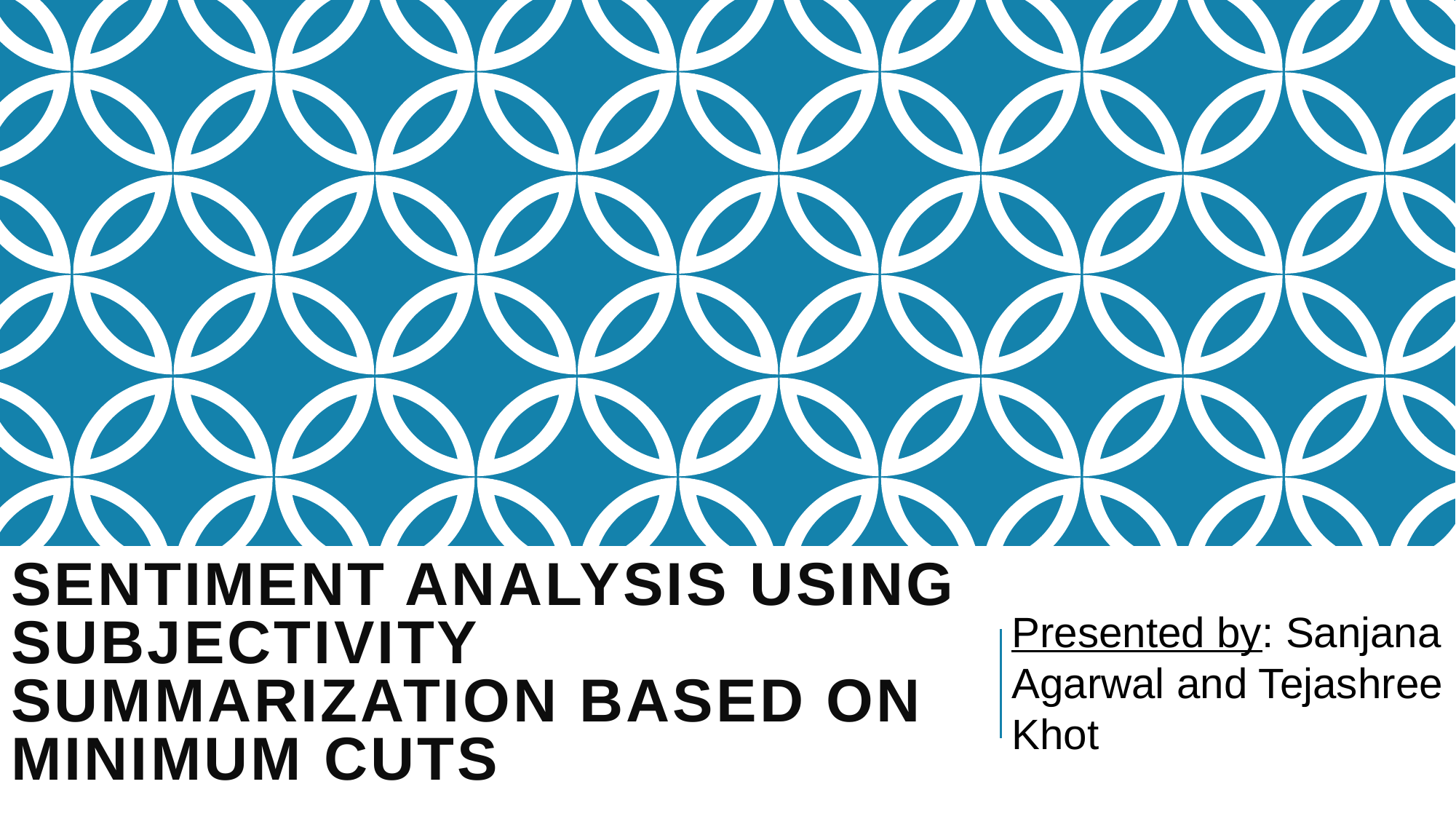

Presented by: Sanjana Agarwal and Tejashree Khot
# Sentiment Analysis Using Subjectivity Summarization Based on Minimum Cuts